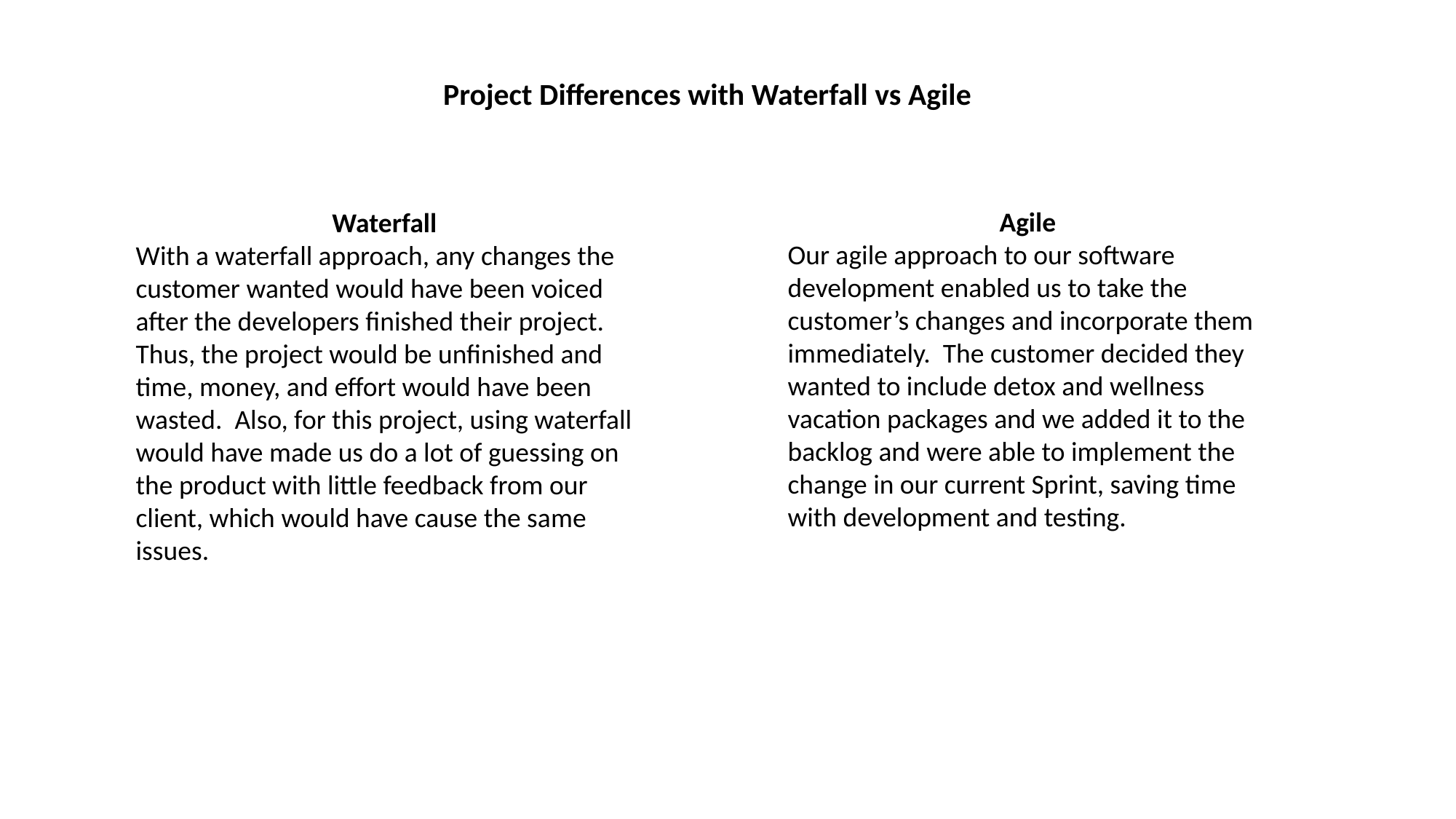

Project Differences with Waterfall vs Agile
Agile
Our agile approach to our software development enabled us to take the customer’s changes and incorporate them immediately.  The customer decided they wanted to include detox and wellness vacation packages and we added it to the backlog and were able to implement the change in our current Sprint, saving time with development and testing.
Waterfall
With a waterfall approach, any changes the customer wanted would have been voiced after the developers finished their project.  Thus, the project would be unfinished and time, money, and effort would have been wasted.  Also, for this project, using waterfall would have made us do a lot of guessing on the product with little feedback from our client, which would have cause the same issues.